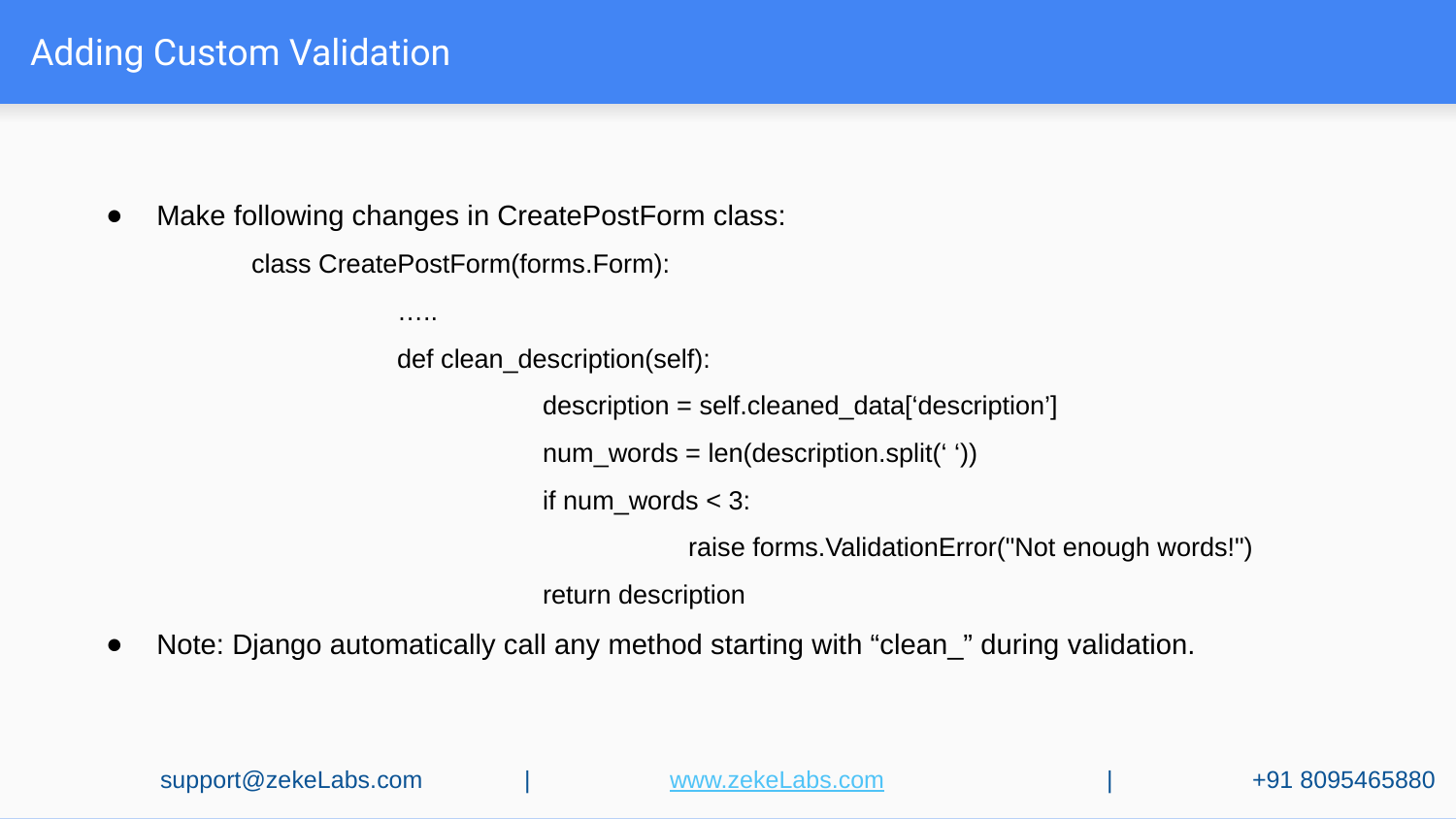

# Adding Custom Validation
Make following changes in CreatePostForm class:
	class CreatePostForm(forms.Form):
		…..
		def clean_description(self):
			description = self.cleaned_data[‘description’]
			num_words = len(description.split(‘ ‘))
			if num_words < 3:
				raise forms.ValidationError("Not enough words!")
			return description
Note: Django automatically call any method starting with “clean_” during validation.

support@zekeLabs.com	|	www.zekeLabs.com		|	+91 8095465880